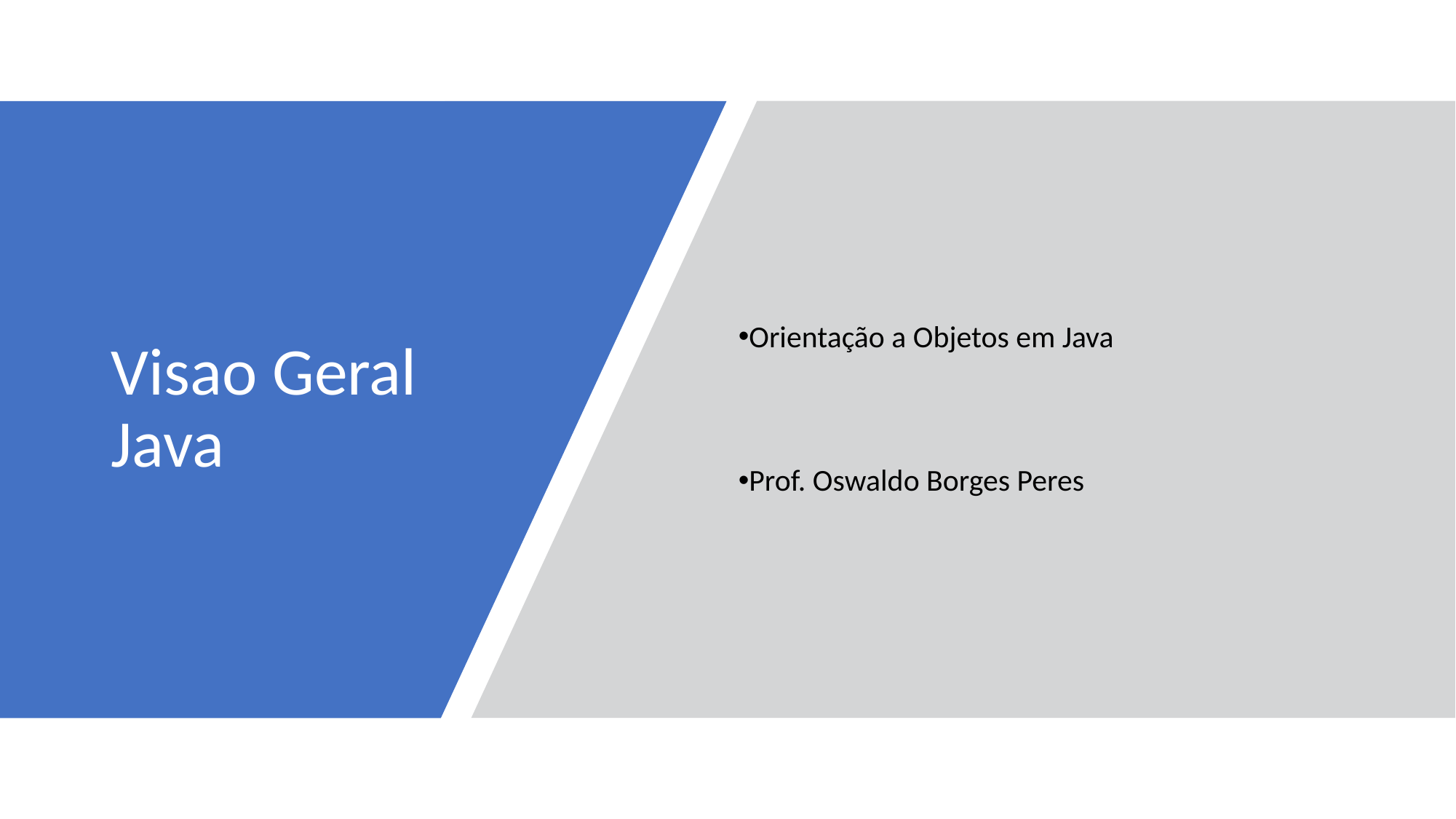

Orientação a Objetos em Java

Prof. Oswaldo Borges Peres
# Visao Geral Java